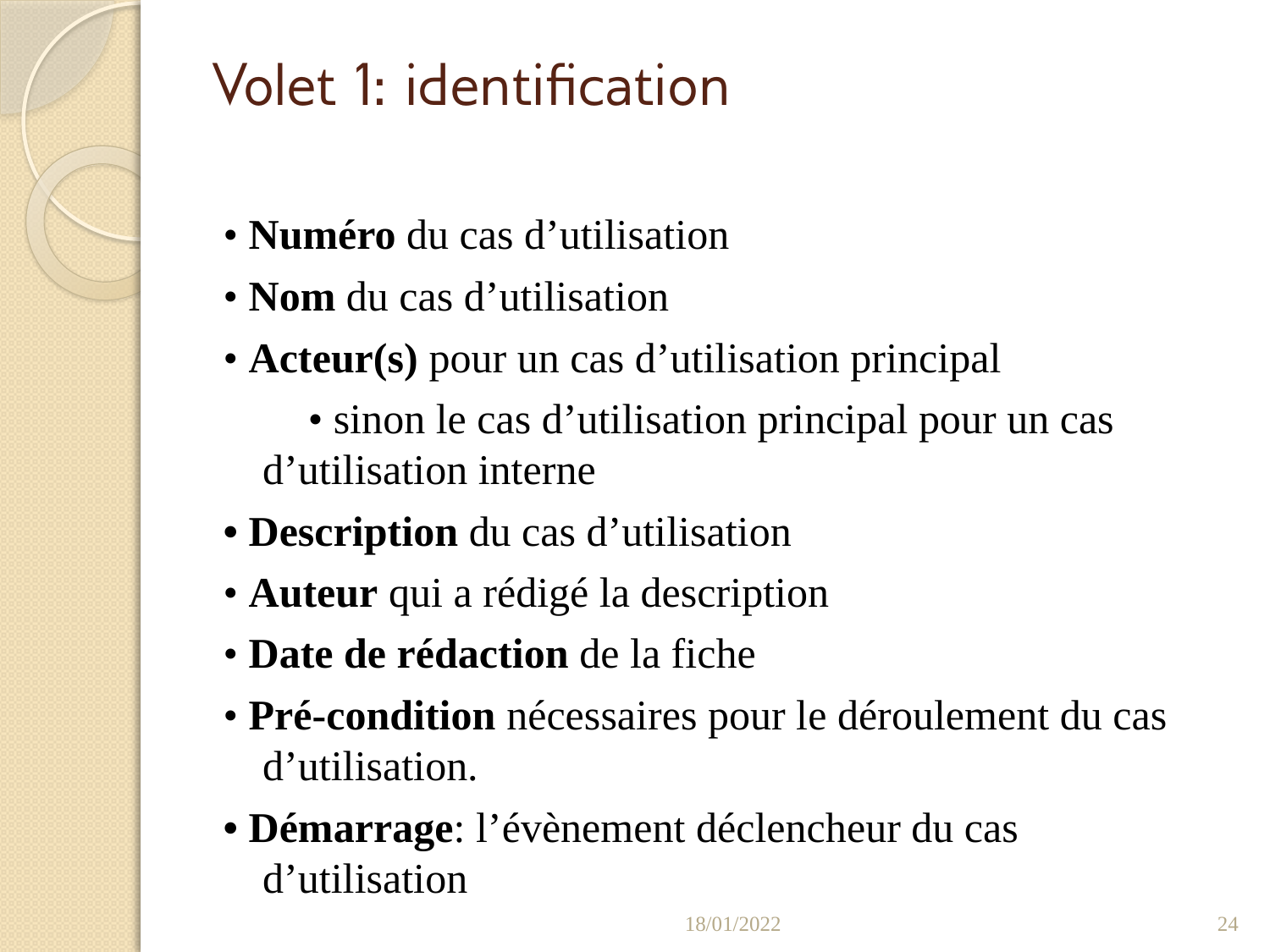

# Volet 1: identification
• Numéro du cas d’utilisation
• Nom du cas d’utilisation
• Acteur(s) pour un cas d’utilisation principal
        • sinon le cas d’utilisation principal pour un cas d’utilisation interne
• Description du cas d’utilisation
• Auteur qui a rédigé la description
• Date de rédaction de la fiche
• Pré-condition nécessaires pour le déroulement du cas d’utilisation.
• Démarrage: l’évènement déclencheur du cas d’utilisation
18/01/2022
24